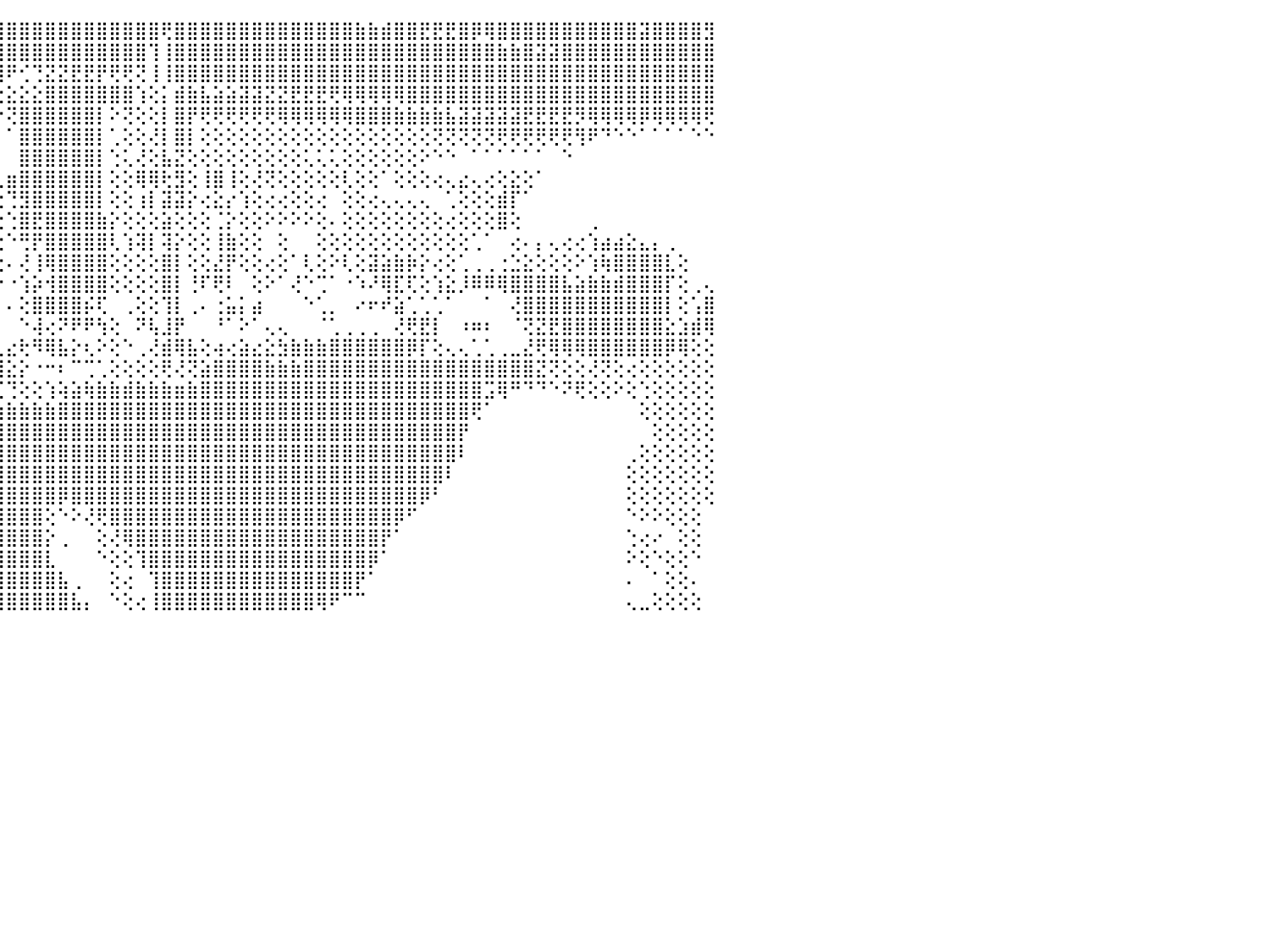

⣿⣿⡟⠕⠀⠀⠀⠀⠀⠀⠀⠀⠀⠀⠀⠀⠀⠀⠀⠀⠑⢕⢔⡕⢕⢕⣏⢑⢸⣿⣷⣔⣿⢟⢏⣕⣵⣷⣿⣿⣿⣿⣿⣿⣿⣿⣿⣿⣿⣿⣿⣿⣿⣿⣿⣿⣿⢟⣿⣿⣿⣿⣿⣿⣿⣿⣿⣿⣿⣿⣿⣿⣷⣷⣾⣿⣿⣟⣟⣟⣿⡿⢿⣿⣿⣿⣿⣿⣿⣿⣿⣿⣿⣿⣽⣿⣿⣿⣿⣻⠀
⣿⡿⠇⠀⠀⠀⠀⠀⠀⠀⠀⠀⠀⠀⠀⠀⠀⠀⠀⠀⢕⢕⢕⡇⢕⢕⣿⣇⣸⣿⣏⣥⢼⣾⣿⣿⣿⣿⣿⣿⣿⣿⣿⣿⣿⣿⣿⣿⣿⣿⣿⣿⣿⣿⣿⣿⢹⢸⣿⣿⣿⣿⣿⣿⣿⣿⣿⣿⣿⣿⣿⣿⣿⣿⣿⣿⣿⣿⣿⣿⣿⣿⣿⣷⣷⣿⣽⣽⣿⣿⣿⣿⣿⣿⣿⣿⣿⣿⣿⣿⠀
⡿⢕⠁⠀⠀⠀⠀⠀⠀⠀⠀⠀⠀⠀⠀⠀⢀⠀⢄⢕⣱⣵⣵⡷⢕⢗⣿⣵⣾⣿⣿⣿⣾⣿⣿⣿⣿⣿⣿⣿⣿⢿⣟⢻⢽⠟⢊⢙⣝⣝⣟⣟⡟⢟⢟⢝⢸⢸⣿⣿⣿⣿⣿⣿⣿⣿⣿⣿⣿⣿⣿⣿⣿⣿⣿⣿⣿⣿⣿⣿⣿⣿⣿⣿⣿⣿⣿⣿⣿⣿⣿⣿⣿⣿⣿⣿⣿⣿⣿⣿⠀
⢕⠁⠀⠀⠀⠀⠀⠀⠀⠀⠀⠀⢀⢔⢰⣵⣵⣵⣾⣿⣿⣿⣿⣿⢜⣿⣿⣿⣿⣿⣿⣿⣿⣿⣿⢿⣟⢻⠟⢟⢘⢕⢅⢔⢔⣕⣕⣕⣿⣿⣿⣿⣿⣿⣿⢱⢕⡅⣾⣷⣧⣵⣵⣽⣽⣝⣝⣟⣟⣟⢟⢿⢿⢿⢿⢿⣿⣿⣿⣿⣿⣿⣿⣿⣿⣿⣿⣿⣿⣿⣿⣿⣿⣿⣿⣿⣿⣿⣿⣿⠀
⣕⠀⠀⠀⠀⠀⠀⠀⠀⢔⢕⢕⢕⢕⣸⣿⣿⡿⢝⢕⣕⢕⢝⡕⢾⢫⡿⢿⣿⡿⡟⢛⠝⢑⢑⢅⢕⢔⢕⠕⢕⢑⢕⠕⠑⢝⣿⣿⣿⣿⣿⣿⡇⠕⢝⢕⢕⡇⣿⡟⢟⢟⢟⢟⢟⢟⢿⢿⢿⢿⢿⢿⣿⣿⣿⣷⣷⣷⣷⣧⣽⣽⣽⣽⣽⣟⣟⣟⣟⡻⢿⢿⢿⢿⡿⢿⢿⢿⢿⢟⠀
⣿⣧⠀⠀⠀⠀⠀⠀⠀⠕⠕⢕⢕⢺⡿⢿⢟⢕⢕⠕⠑⢇⡼⢷⣧⣸⢏⣽⢝⢅⢔⢕⢕⢕⢕⢕⢕⢕⢕⢕⢕⢔⠀⠀⠀⠁⣿⣿⣿⣿⣿⣿⡇⢁⢕⢕⢜⡇⣿⡇⢕⢕⢕⢕⢕⢕⢕⢕⢕⢕⢕⢕⢕⢕⢕⢕⢕⢕⢝⢝⢝⢝⢝⢟⢟⢟⢟⢟⢟⢻⠟⠙⠑⠑⠁⠁⠁⠁⠑⠑⠀
⣿⣿⡇⠀⠀⢀⡤⢔⢔⢔⢔⢕⢕⣷⣶⣿⣷⣷⣧⣵⡕⣾⡷⡶⣿⣿⡟⢏⢕⢕⢕⢕⢅⢅⢕⠕⠑⠑⠑⠑⠑⠑⠁⠀⠀⠀⣿⣿⣿⣿⣿⣿⡇⢑⢅⢜⢕⣧⣝⢕⢕⢕⢕⢕⢕⢕⢕⢕⢅⢅⢅⢕⢕⢕⢕⢕⢕⠕⠑⠑⠀⠁⠁⠁⠁⠁⠁⠀⠑⠀⠀⠀⠀⠀⠀⠀⠀⠀⠀⠀⠀
⣿⣿⣿⣦⡀⠜⢕⡇⢕⢕⣷⣷⣷⣿⣿⣿⣿⡿⢿⢟⢟⡺⢝⢸⢟⢕⡕⠕⠑⢕⢵⣕⡕⢕⠀⠀⠀⠀⠀⢀⠀⢕⠀⢄⢀⣶⣿⣿⣿⣿⣿⣿⡇⢕⢕⢿⢿⢗⣻⢕⢸⣿⢸⢕⢜⢝⢕⢕⢕⢕⢕⢇⢕⢕⠁⢕⢕⢕⢔⢄⣔⢄⢔⢕⣕⢕⠁⠀⠀⠀⠀⠀⠀⠀⠀⠀⠀⠀⠀⠀⠀
⢝⢝⢝⢷⣿⣦⠑⢣⣕⣷⣿⣿⣿⣿⣿⢏⢕⢕⢕⢕⢕⢜⢱⣷⣧⡿⢗⢀⣄⢕⢺⣿⣿⢇⠄⢔⠄⠄⠕⠱⠕⠕⢕⢕⢕⢙⣻⣿⣿⣿⣿⣿⡇⢕⢕⢰⡇⣽⣽⡕⢔⣕⡔⢱⢕⢔⢔⢕⢕⢔⠀⢕⢕⢔⢄⢄⢄⢄⠀⢁⢕⢕⢕⣾⡏⠁⠀⠀⠀⠀⠀⠀⠀⠀⠀⠀⠀⠀⠀⠀⠀
⢕⢕⢕⢕⢺⢿⣷⣔⢈⢝⢟⢝⢝⠿⡿⢇⢕⢕⢕⢕⢕⢕⢕⢕⢝⢕⢞⢜⠛⢕⢌⣿⣿⡕⢔⢔⢄⢔⣾⣿⣿⡇⢕⢕⢕⢑⣿⣟⣿⣿⣿⣿⣷⡕⢕⢕⢕⣵⢕⢕⢕⢈⡕⢕⢕⠕⠕⠕⠕⢕⠄⢕⢕⢕⢕⢕⢕⢕⢕⢔⢕⢕⢕⣿⢕⠀⠀⠀⠀⠀⢀⠀⠀⠀⠀⠀⠀⠀⠀⠀⠀
⢷⢷⢷⢾⣿⣿⣿⡿⣷⣵⣷⣵⡕⢕⢕⢕⢕⢕⢕⢕⢕⢕⢕⢕⢕⢕⢕⢕⢀⢕⢕⢱⣿⣧⢕⢕⠕⢕⢻⢸⡏⢇⢕⢕⢕⠑⢛⡟⣿⣿⣿⣿⣿⢇⢱⢽⡇⢽⡕⢕⢕⢸⣷⢕⢕⠀⢕⠀⠀⢕⢕⢕⢕⢕⢕⢕⢕⢕⢕⢕⢕⢁⠁⠀⢔⠄⡄⢄⢔⢔⢱⣴⣴⣕⣄⡄⢀⠀⠀⠀⠀
⢕⢕⢕⣕⣹⣽⣵⣵⣾⣿⣿⣿⣷⣕⢕⢕⢕⢕⢕⢕⢕⢕⢕⢕⣱⢵⠵⠵⠴⠵⠕⠸⢟⡟⢕⠄⢕⢕⠜⠜⠕⠕⢕⢕⢕⠄⢜⢸⢿⣿⣿⣿⣿⢕⢕⢕⢕⣿⡇⢕⢕⣜⡟⢕⢕⢔⢕⠁⢇⢕⠕⢇⢕⣽⣵⣷⡷⡕⢔⢕⢁⢀⢀⢐⣑⣕⢕⢕⢕⠕⢱⢷⣿⣿⣿⣿⣇⢕⠀⠀⠀
⣷⢾⣷⢷⢫⢵⢕⢸⣿⣿⣿⣿⣿⣿⣷⢕⢕⢕⢕⢕⢕⢕⣱⡾⢿⣱⣔⢀⢀⢀⢀⢘⢕⢜⢕⠕⢕⣕⢐⢕⢕⢕⢕⢕⠕⠐⢱⡵⢺⣿⣿⣿⣿⢕⢕⢕⢕⣿⡇⢘⠏⢟⠇⠀⢕⠕⠁⢜⠑⢉⠁⠐⠱⠜⢿⣏⢏⢕⢱⣕⡸⠿⠿⢿⣿⣿⣿⣿⣧⣵⣷⣷⣾⣿⣿⣿⡏⢕⢀⢄⠀
⢝⢝⢕⢕⢕⢅⠀⠀⠘⢻⣿⣿⣿⡿⢏⢕⢕⢕⢕⢕⢜⢻⢿⣷⣾⣿⣿⣿⣿⣿⣿⣷⣶⡇⢕⡤⢸⣿⡇⢕⢑⢑⠐⠑⠄⠄⢕⣿⣿⣿⣿⡮⢏⠀⢀⢕⢕⢹⡇⢀⠄⢐⣥⡅⣴⠀⠀⠀⠑⢁⡀⠀⠔⠖⠞⣵⢁⢁⢁⠁⠀⠀⠁⠀⢜⣿⣿⣿⣿⣿⣿⣿⣿⣿⣿⣿⡇⢕⢡⣿⠀
⢔⢕⢕⠕⠁⠀⠀⠀⠀⠀⠙⠻⣿⣧⣕⣕⣕⣕⣕⣱⣷⣅⢕⢜⢝⢿⢿⢿⠿⠿⠿⠿⠿⢇⢕⠀⠋⠉⠱⠕⠑⠚⠁⠀⠀⠀⠑⢼⢔⠝⠟⠟⢳⢕⠀⠝⢧⣸⡟⠀⠀⠘⠁⠕⠁⢄⢄⠀⠀⠈⢁⢀⢀⢀⠀⢜⢟⣟⡇⠀⠰⠶⠆⠀⠈⢝⣝⣟⣿⣿⣿⣿⣿⣿⣿⣿⣕⣱⣾⢿⠀
⠕⠁⠀⠀⠀⠀⠀⠀⠀⠀⠀⠀⠈⠟⢿⣿⣿⣿⣿⣿⣿⣿⠁⢕⠁⠕⠐⠐⠐⢑⠁⠁⢁⣕⣕⣔⡔⢔⢕⢔⢀⢄⢄⣁⣀⣔⢗⠻⢿⣧⡕⢆⠕⢕⠑⢀⢜⣾⢿⣧⢕⢴⢔⣵⣔⣕⣳⣷⣷⣷⣿⣿⣿⣿⣿⣿⡿⡏⢕⢄⢄⢁⢁⢀⣀⣜⢟⢿⢿⢿⣿⣿⣿⣿⣿⣿⡿⢿⢕⢕⠀
⠀⠀⠀⠀⠀⠀⠀⠀⠀⠀⠀⠀⠀⠀⠀⠉⠛⠿⣿⣿⣿⡿⠐⠑⠀⠀⠀⢄⢄⢄⢄⢔⢕⢜⢿⣿⣿⣿⣿⣿⣷⣷⣷⣮⣽⣕⡕⠐⠒⠆⠉⢉⢁⢕⢕⢕⢕⢟⢜⢝⣵⣿⣿⣿⣿⣷⣷⣷⣿⣿⣿⣿⣿⣿⣿⣿⣿⣿⣿⣿⣿⣿⣿⣿⣿⣿⣝⢝⢕⢕⢜⢝⢕⢔⢕⢕⢕⢕⢕⢕⠀
⠀⠀⠀⠀⠀⠀⠀⠀⠀⠀⠀⠀⠀⠀⠀⠀⠀⠀⠀⠀⠀⠀⠀⠀⠀⠀⠀⢑⣿⣿⣿⣷⣾⣿⣾⣾⣿⣿⣿⣿⣿⣿⡿⢿⢏⢙⢕⢕⢱⢵⣵⢷⣷⣷⣾⣷⣷⣷⣶⣷⣿⣿⣿⣿⣿⣿⣿⣿⣿⣿⣿⣿⣿⣿⣿⣿⣿⣿⣿⣿⣿⣿⣩⢿⠛⠙⠙⠑⠝⢟⢕⢕⠕⢕⢑⢕⢕⢕⢕⢕⠀
⠀⠀⠀⠀⠀⠀⠀⠀⠀⠀⠀⠀⠀⠀⠀⠀⠀⠀⠀⠀⠀⠀⠀⠀⠀⠀⠀⢁⣿⣿⣿⣿⣿⣿⣿⣿⣿⣿⣿⣿⣿⣿⣿⣿⣷⣷⣷⣷⣷⣿⣿⣿⣿⣿⣿⣿⣿⣿⣿⣿⣿⣿⣿⣿⣿⣿⣿⣿⣿⣿⣿⣿⣿⣿⣿⣿⣿⣿⣿⣿⣿⢟⠁⠀⠀⠀⠀⠀⠀⠀⠀⠀⠀⠀⢕⢕⢕⢕⢕⢕⠀
⠀⠀⠀⠀⠀⠀⠀⠀⠀⠀⠀⠀⠀⠀⠀⠀⠀⠀⠀⠀⠀⠀⠀⠀⠀⠀⠀⢕⣿⣿⣿⣿⣿⣿⣿⣿⣿⣿⣿⣿⣿⣿⣿⣿⣿⣿⣿⣿⣿⣿⣿⣿⣿⣿⣿⣿⣿⣿⣿⣿⣿⣿⣿⣿⣿⣿⣿⣿⣿⣿⣿⣿⣿⣿⣿⣿⣿⣿⣿⣿⡟⠀⠀⠀⠀⠀⠀⠀⠀⠀⠀⠀⠀⠀⠀⢕⢕⢕⢕⢕⠀
⠀⠀⠀⠀⠀⠀⠀⠀⠀⠀⠀⠀⠀⠀⠀⠀⠀⠀⠀⠀⠀⠀⠀⠀⠀⠀⠀⠀⢻⣿⣿⣿⣿⣿⣿⣿⣿⣿⣿⣿⣿⣿⣿⣿⣿⣿⣿⣿⣿⣿⣿⣿⣿⣿⣿⣿⣿⣿⣿⣿⣿⣿⣿⣿⣿⣿⣿⣿⣿⣿⣿⣿⣿⣿⣿⣿⣿⣿⣿⣿⠇⠀⠀⠀⠀⠀⠀⠀⠀⠀⠀⠀⠀⢀⢕⢕⢕⢕⢕⢕⠀
⠀⠀⠀⠀⠀⠀⠀⠀⠀⠀⠀⠀⠀⠀⠀⠀⠀⠀⠀⠀⠀⠀⠀⠀⠀⠀⠀⠀⢜⣿⣿⣿⣿⣿⣿⣿⣿⣿⣿⣿⣿⣿⣿⣿⣿⣿⣿⣿⣿⣿⣿⣿⣿⣿⣿⣿⣿⣿⣿⣿⣿⣿⣿⣿⣿⣿⣿⣿⣿⣿⣿⣿⣿⣿⣿⣿⣿⣿⣿⠇⠀⠀⠀⠀⠀⠀⠀⠀⠀⠀⠀⠀⠀⢕⢕⢕⢕⢕⢕⢕⠀
⠀⠀⠀⠀⠀⠀⠀⠀⠀⠀⠀⠀⠀⠀⠀⠀⠀⠀⠀⠀⠀⠀⠀⠀⠀⠀⠀⠀⢅⢸⣿⣿⣿⣿⣿⣿⣿⣿⣿⣿⣿⣿⣿⣿⣿⣿⣿⣿⣿⡿⣿⣿⣿⣿⣿⣿⣿⣿⣿⣿⣿⣿⣿⣿⣿⣿⣿⣿⣿⣿⣿⣿⣿⣿⣿⣿⣿⡿⠃⠀⠀⠀⠀⠀⠀⠀⠀⠀⠀⠀⠀⠀⠀⢕⢕⢕⢕⢕⢕⢕⠀
⠀⠀⠀⠀⠀⠀⠀⠀⠀⠀⠀⠀⠀⠀⠀⠀⠀⠀⠀⠀⠀⠀⠀⠀⠀⠀⠀⠀⠀⢡⣿⣿⣿⣿⣿⣿⣿⣿⣿⣿⣿⣿⣿⣿⣿⣿⣿⣿⢕⠑⠕⢜⢟⣿⣿⣿⣿⣿⣿⣿⣿⣿⣿⣿⣿⣿⣿⣿⣿⣿⣿⣿⣿⣿⣿⡿⠋⠀⠀⠀⠀⠀⠀⠀⠀⠀⠀⠀⠀⠀⠀⠀⠀⠑⠕⠕⢕⢕⢕⠀⠀
⠀⠀⠀⠀⠀⠀⠀⠀⠀⠀⠀⠀⠀⠀⠀⠀⠀⠀⠀⠀⠀⢄⢀⠀⠀⠀⠀⢀⢄⣿⣿⣿⣿⣿⣿⣿⣿⣿⣿⣿⣿⣿⣿⣿⣿⣿⣿⣿⡕⢀⠀⠀⢕⢜⢿⣿⣿⣿⣿⣿⣿⣿⣿⣿⣿⣿⣿⣿⣿⣿⣿⣿⣿⣿⡟⠁⠀⠀⠀⠀⠀⠀⠀⠀⠀⠀⠀⠀⠀⠀⠀⠀⠀⢑⢔⠔⠀⢕⢕⠀⠀
⠀⠀⠀⠀⠀⠀⠀⠀⠀⠀⠀⠀⠀⠀⠀⠀⠀⢀⠀⠀⢔⢕⢕⠕⠇⠀⠀⠐⢕⣿⣿⣿⣿⣿⣿⣿⣿⣿⣿⣿⣿⣿⣿⣿⣿⣿⣿⣿⣇⠀⠀⠀⠑⢕⢕⢹⣿⣿⣿⣿⣿⣿⣿⣿⣿⣿⣿⣿⣿⣿⣿⣿⣿⡿⠁⠀⠀⠀⠀⠀⠀⠀⠀⠀⠀⠀⠀⠀⠀⠀⠀⠀⠀⠕⢕⠑⢕⢕⠑⠀⠀
⢄⢔⢔⢄⠀⠀⠀⠀⠀⠀⠀⠀⠀⠀⠀⠀⠀⢑⠀⢔⢕⠁⠕⠀⠀⠀⠀⠀⢕⢸⣿⣿⣿⣿⣿⣿⣿⣿⣿⣿⣿⣿⣿⣿⣿⣿⣿⣿⣿⣧⢀⠀⠀⢕⢔⠀⢹⣿⣿⣿⣿⣿⣿⣿⣿⣿⣿⣿⣿⣿⣿⣿⡟⠁⠀⠀⠀⠀⠀⠀⠀⠀⠀⠀⠀⠀⠀⠀⠀⠀⠀⠀⠀⠄⠀⠁⢕⢕⠄⠀⠀
⢄⢄⠀⢀⠀⠀⠀⠀⠀⠀⠀⠀⠀⠀⠀⠀⠀⠀⠑⠑⠀⠀⠀⠀⠀⢕⠕⠀⢕⢹⣿⣿⣿⣿⣿⣿⣿⣿⣿⣿⣿⣿⣿⣿⣿⣿⣿⣿⣿⣿⣧⡄⠀⠑⢕⢔⢸⣿⣿⣿⣿⣿⣿⣿⣿⣿⣿⣿⣿⢿⠟⠉⠉⠀⠀⠀⠀⠀⠀⠀⠀⠀⠀⠀⠀⠀⠀⠀⠀⠀⠀⠀⠀⢄⣀⢕⢕⢕⢕⠀⠀
⠀⠀⠀⠀⠀⠀⠀⠀⠀⠀⠀⠀⠀⠀⠀⠀⠀⠀⠀⠀⠀⠀⠀⠀⠀⠀⠀⠀⠀⠀⠀⠀⠀⠀⠀⠀⠀⠀⠀⠀⠀⠀⠀⠀⠀⠀⠀⠀⠀⠀⠀⠀⠀⠀⠀⠀⠀⠀⠀⠀⠀⠀⠀⠀⠀⠀⠀⠀⠀⠀⠀⠀⠀⠀⠀⠀⠀⠀⠀⠀⠀⠀⠀⠀⠀⠀⠀⠀⠀⠀⠀⠀⠀⠀⠀⠀⠀⠀⠀⠀⠀